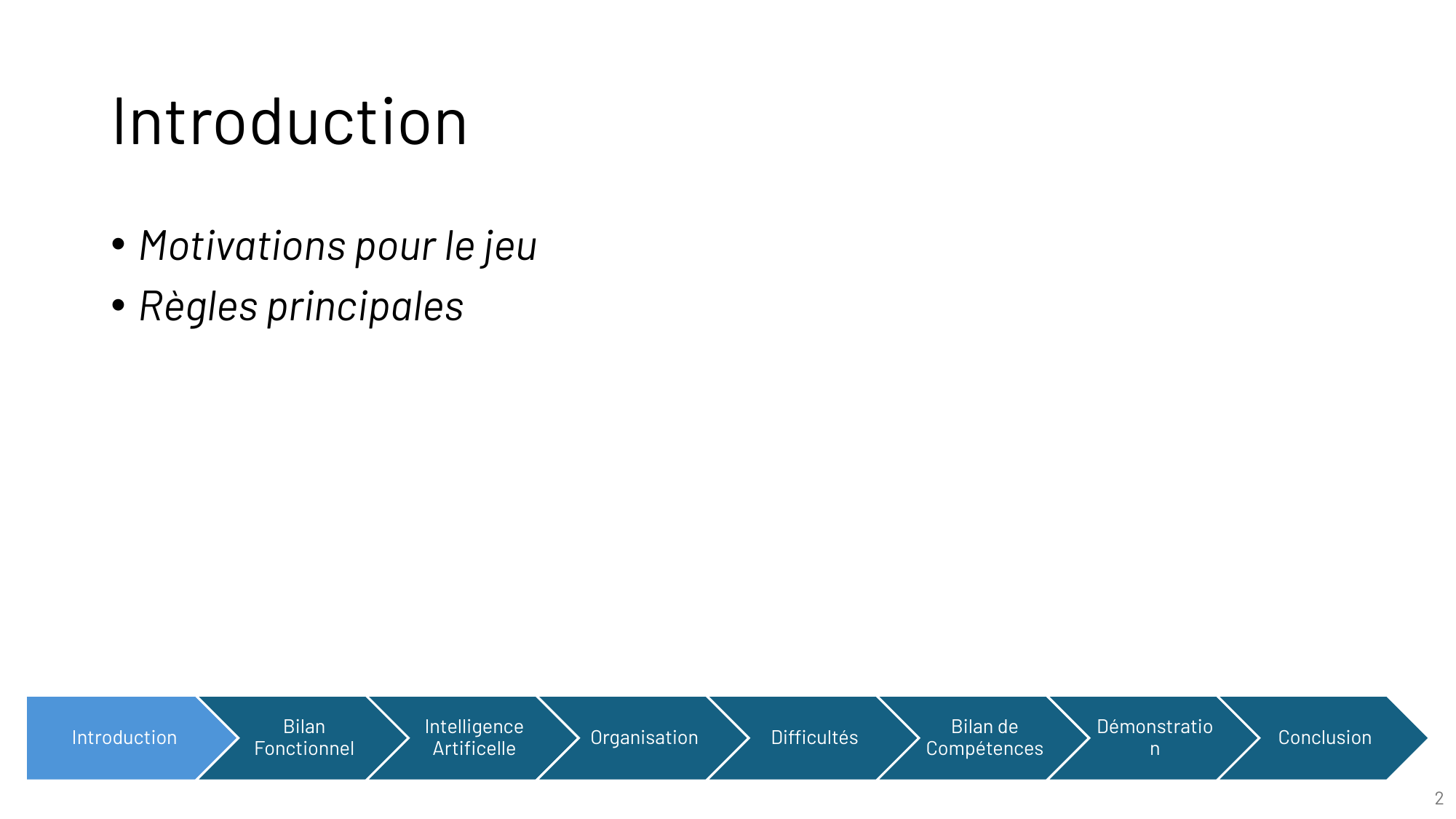

# Introduction
Introduction
Bilan Fonctionnel
Intelligence Artificelle
Organisation
Difficultés
Bilan de Compétences
Démonstration
Conclusion
Motivations pour le jeu
Règles principales
2